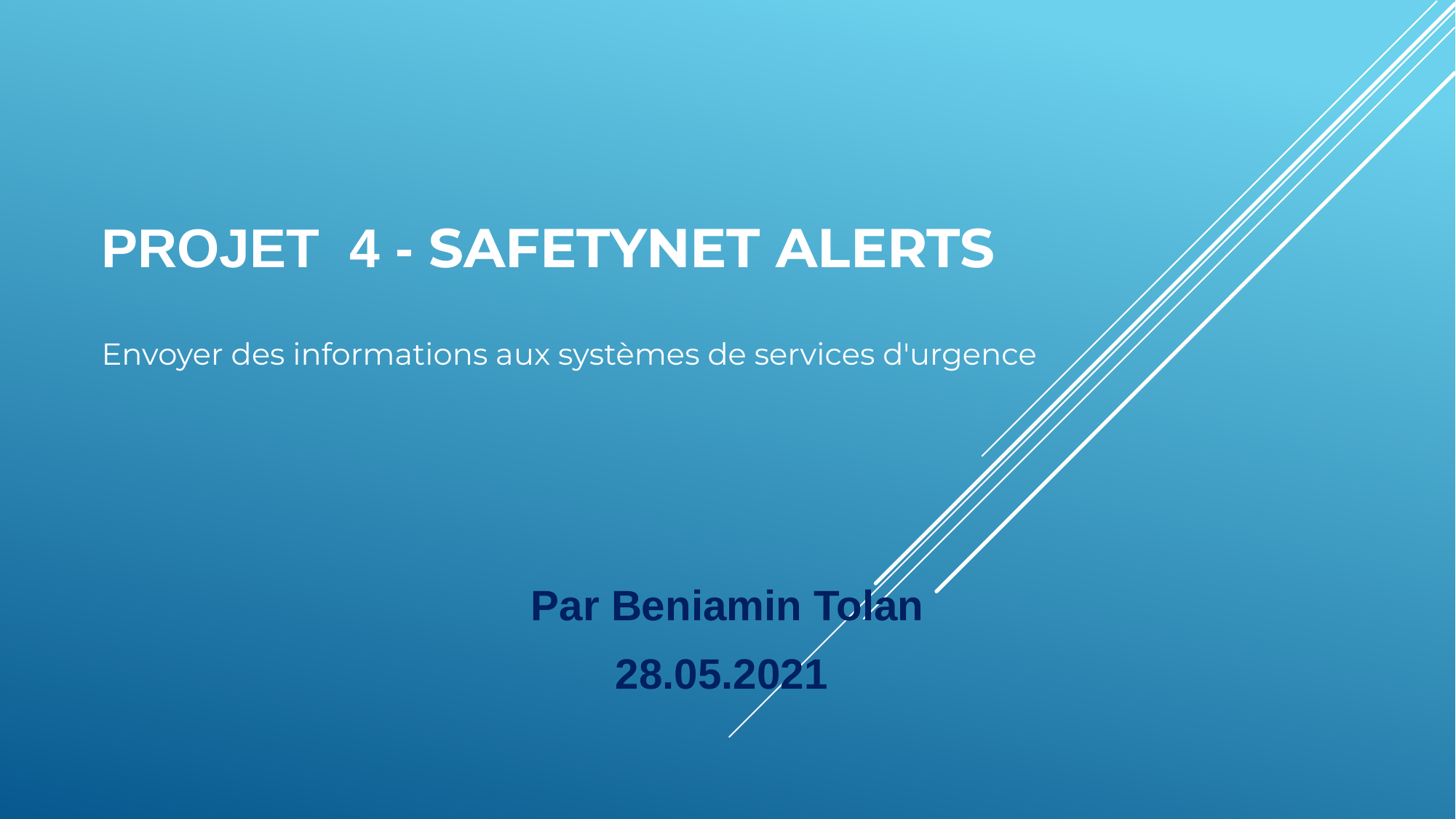

# Projet  4 - SafetyNet Alerts Envoyer des informations aux systèmes de services d'urgence

Par Beniamin Tolan
28.05.2021